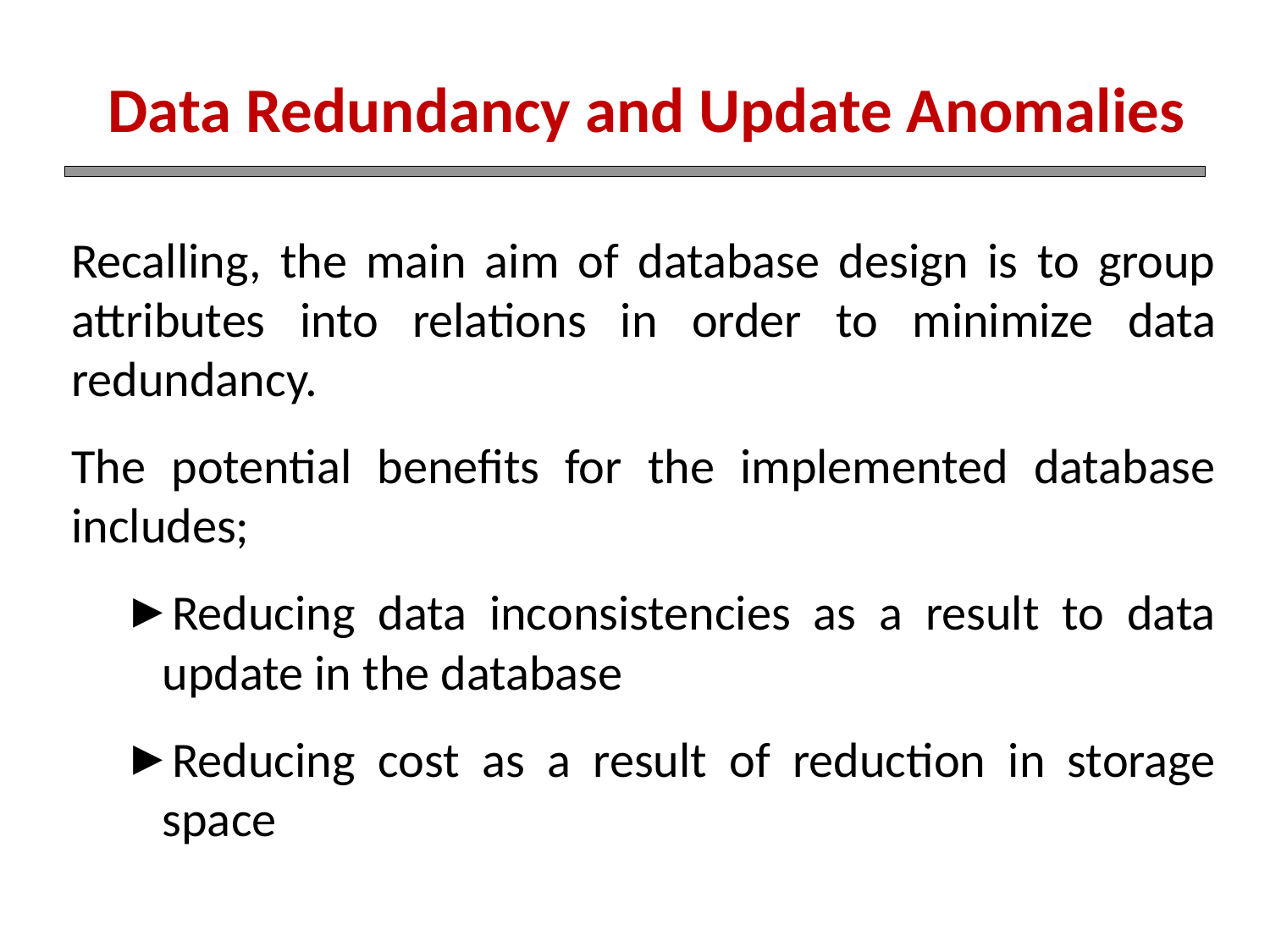

Data Redundancy and Update Anomalies

Recalling, the main aim of database design is to group attributes into relations in order to minimize data redundancy.
The potential benefits for the implemented database includes;
Reducing data inconsistencies as a result to data update in the database
Reducing cost as a result of reduction in storage space